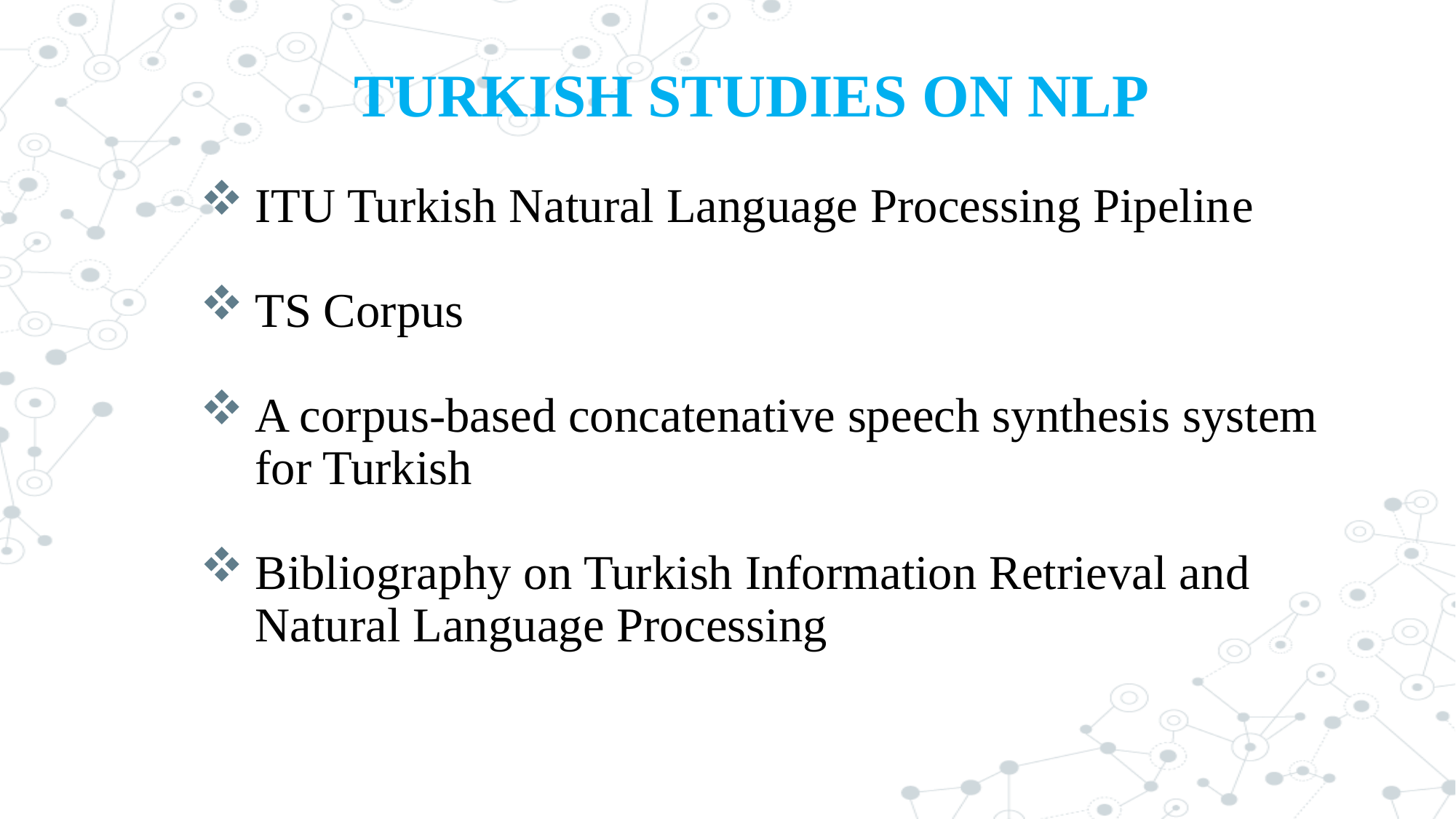

# TURKISH STUDIES ON NLP
ITU Turkish Natural Language Processing Pipeline

TS Corpus

A corpus-based concatenative speech synthesis system for Turkish

Bibliography on Turkish Information Retrieval and Natural Language Processing